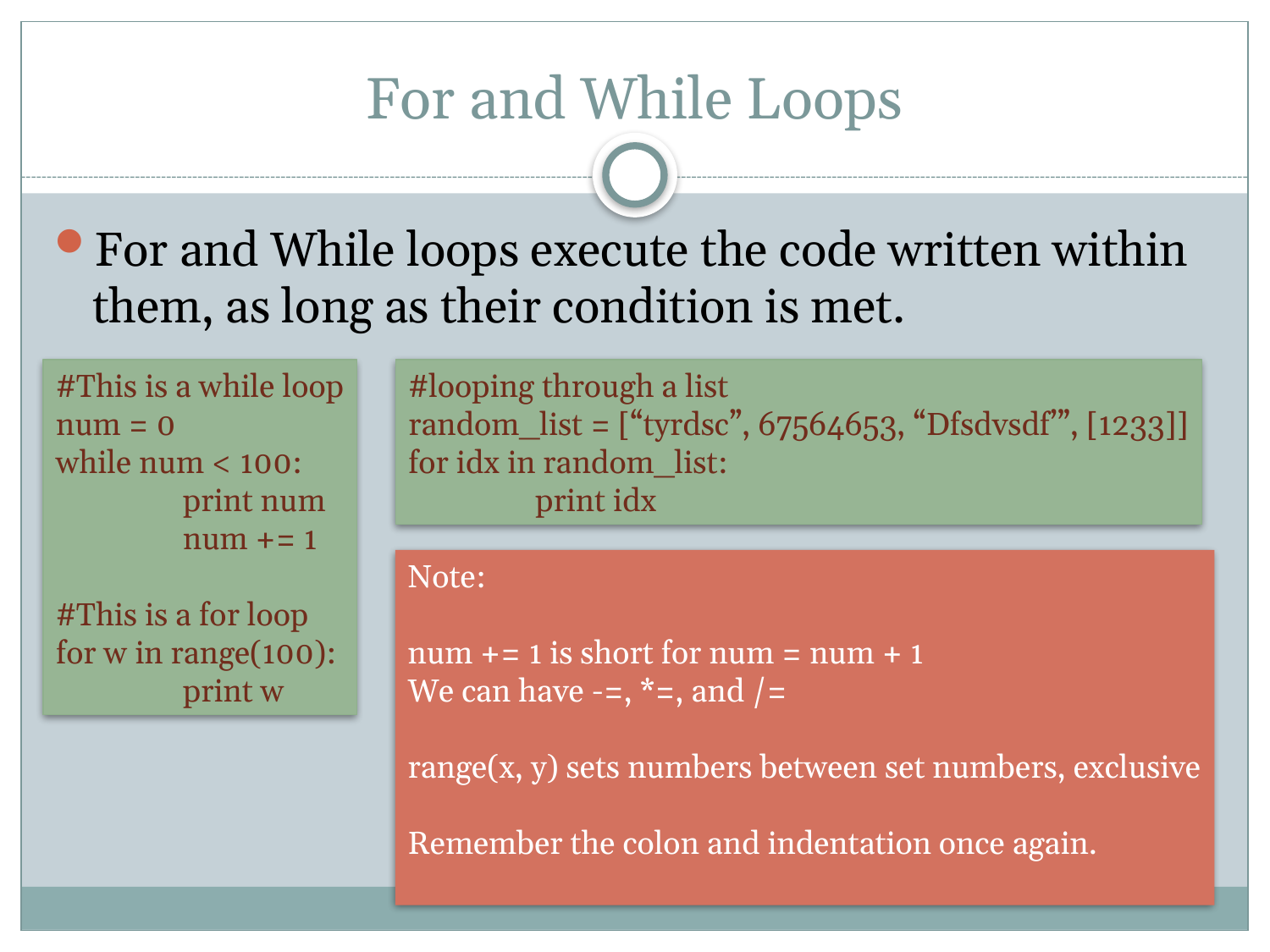

# For and While Loops
For and While loops execute the code written within them, as long as their condition is met.

#This is a while loop
num = 0
while num < 100:
	print num
	num += 1

#This is a for loop
for w in range(100):
	print w
#looping through a list
random_list = [“tyrdsc”, 67564653, “Dfsdvsdf’”, [1233]]
for idx in random_list:
	print idx
Note:

num += 1 is short for num = num + 1
We can have -=, *=, and /=

range(x, y) sets numbers between set numbers, exclusive

Remember the colon and indentation once again.